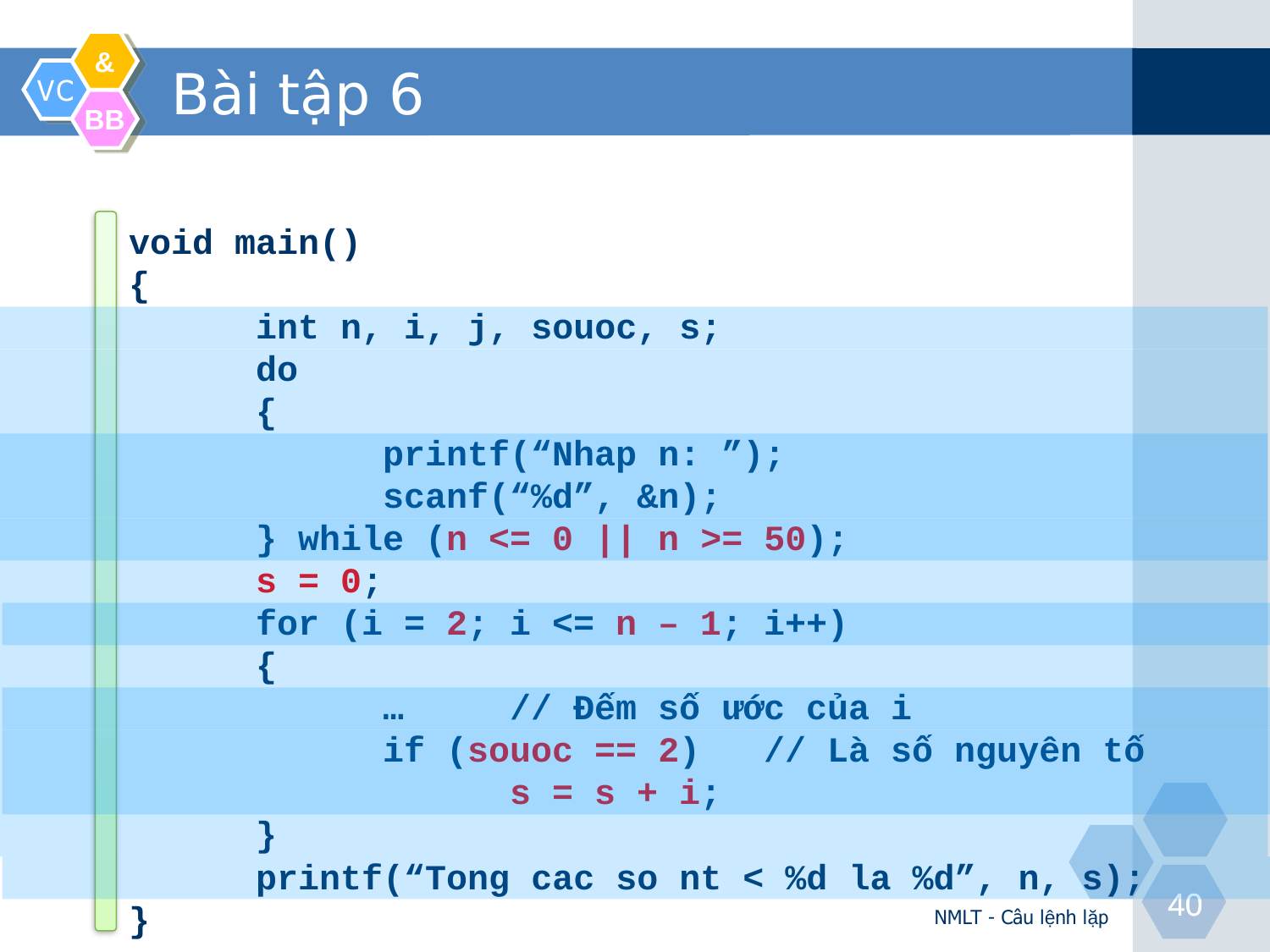

# Bài tập 6

void main()
{
	int n, i, j, souoc, s;
	do
	{
		printf(“Nhap n: ”);
		scanf(“%d”, &n);
	} while (n <= 0 || n >= 50);
	s = 0;
	for (i = 2; i <= n – 1; i++)
	{
		…	// Đếm số ước của i
		if (souoc == 2)	// Là số nguyên tố
			s = s + i;
	}
	printf(“Tong cac so nt < %d la %d”, n, s);
}

NMLT - Câu lệnh lặp